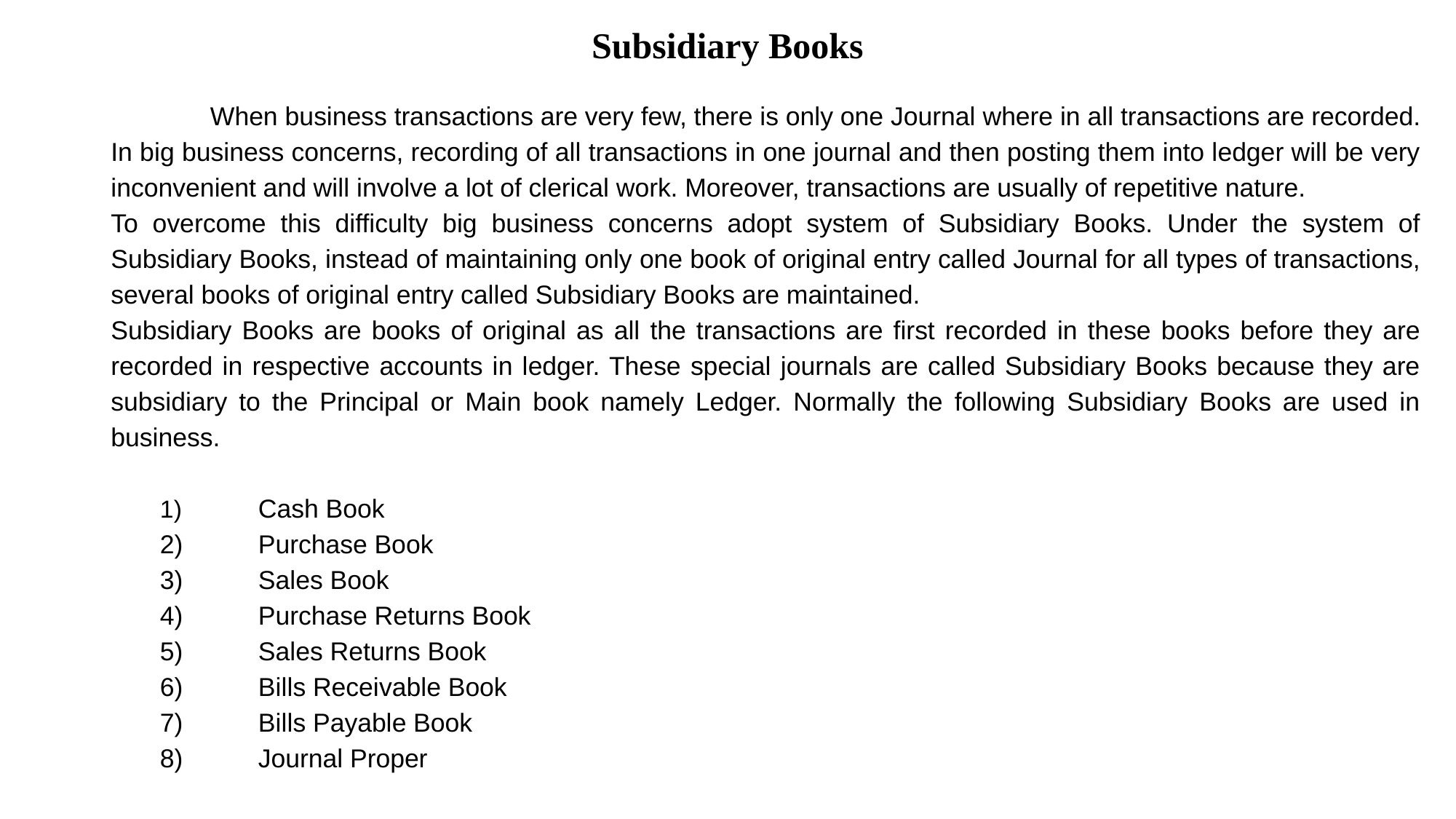

# Subsidiary Books

        	When business transactions are very few, there is only one Journal where in all transactions are recorded. In big business concerns, recording of all transactions in one journal and then posting them into ledger will be very inconvenient and will involve a lot of clerical work. Moreover, transactions are usually of repetitive nature.
To overcome this difficulty big business concerns adopt system of Subsidiary Books. Under the system of Subsidiary Books, instead of maintaining only one book of original entry called Journal for all types of transactions, several books of original entry called Subsidiary Books are maintained.
Subsidiary Books are books of original as all the transactions are first recorded in these books before they are recorded in respective accounts in ledger. These special journals are called Subsidiary Books because they are subsidiary to the Principal or Main book namely Ledger. Normally the following Subsidiary Books are used in business.

1)	Cash Book
2)	Purchase Book
3)	Sales Book
4)	Purchase Returns Book
5)	Sales Returns Book
6)	Bills Receivable Book
7)	Bills Payable Book
8)	Journal Proper